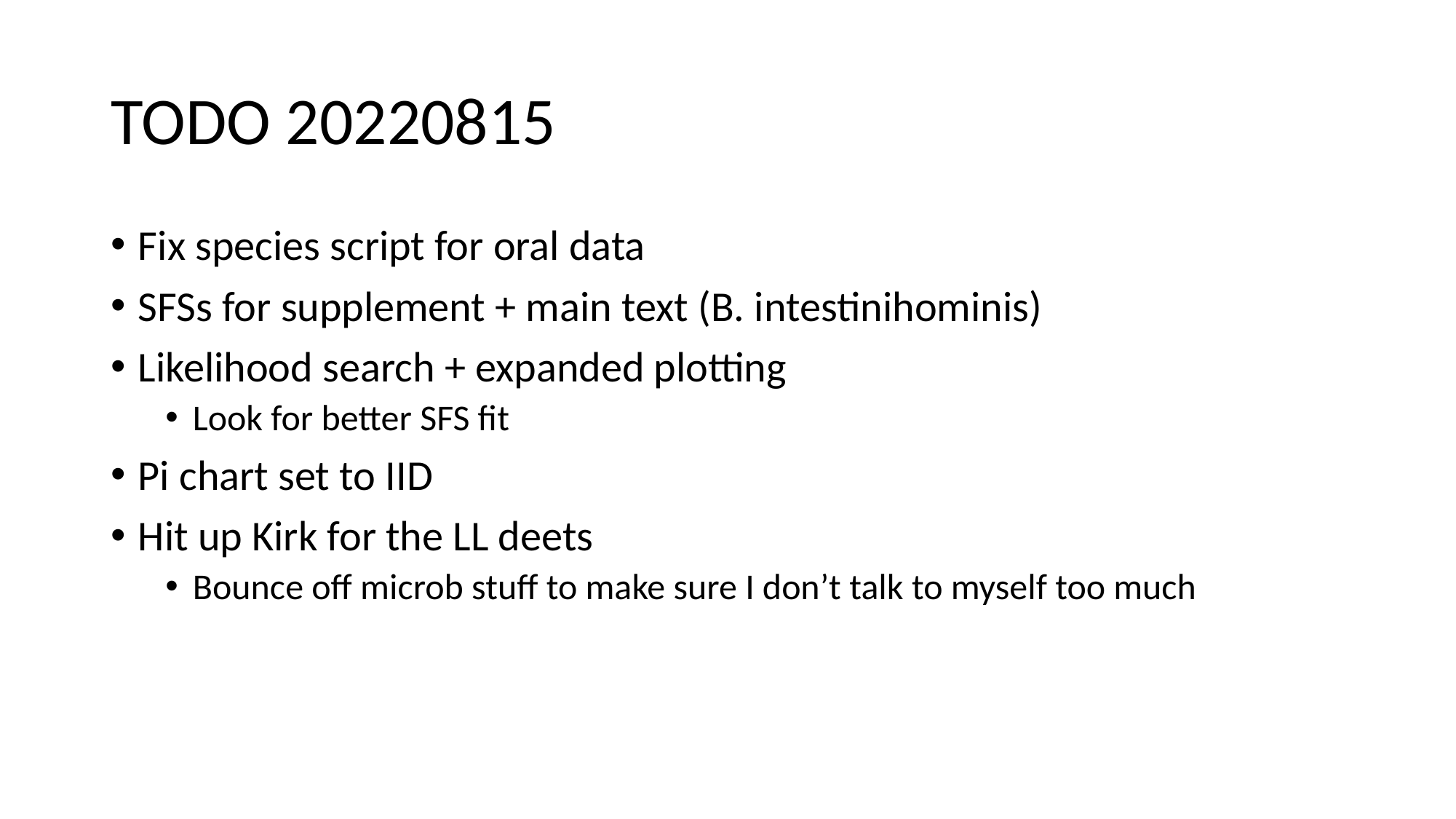

# TODO 20220815
Fix species script for oral data
SFSs for supplement + main text (B. intestinihominis)
Likelihood search + expanded plotting
Look for better SFS fit
Pi chart set to IID
Hit up Kirk for the LL deets
Bounce off microb stuff to make sure I don’t talk to myself too much